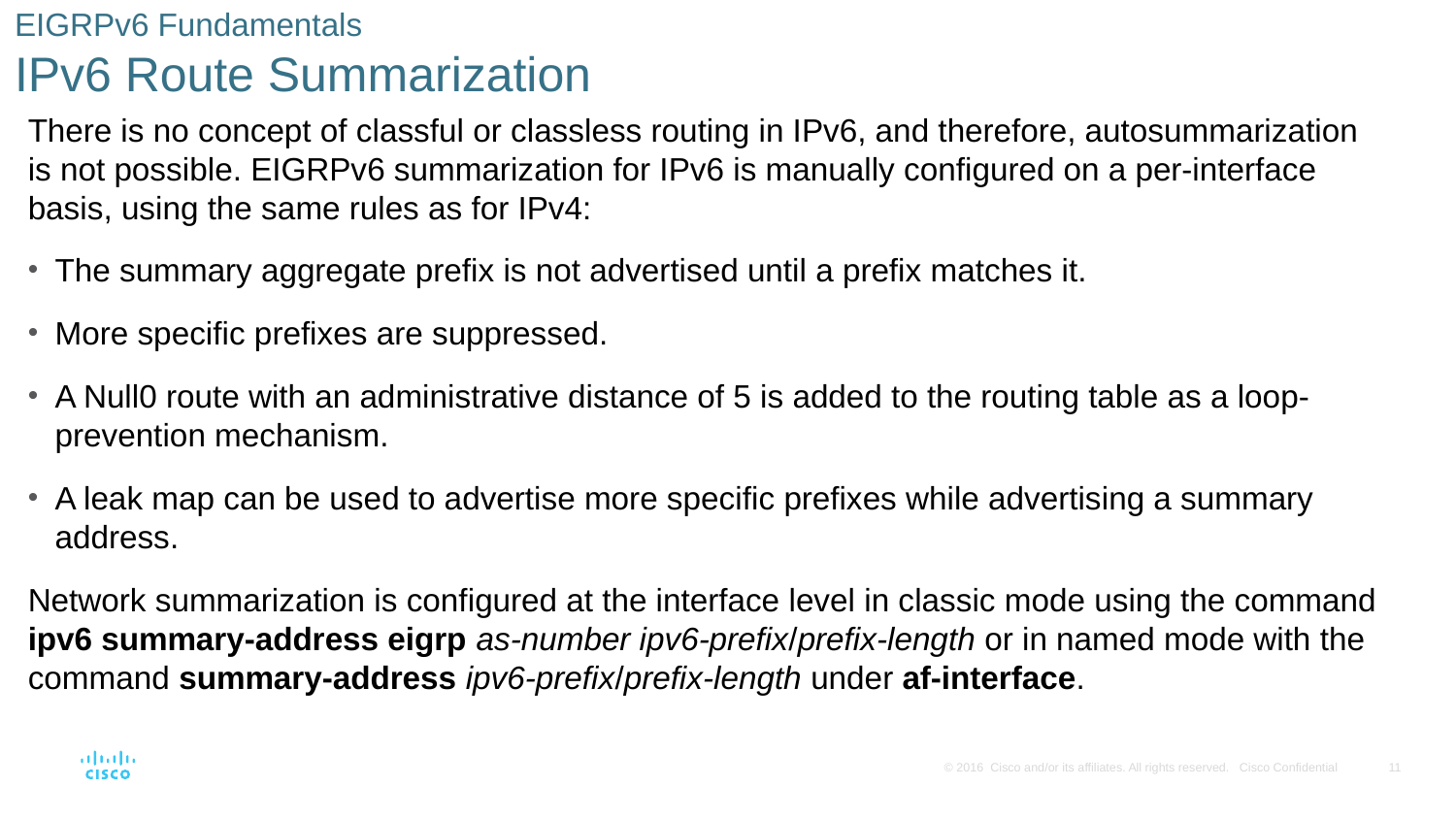

# EIGRPv6 Fundamentals IPv6 Route Summarization
There is no concept of classful or classless routing in IPv6, and therefore, autosummarization is not possible. EIGRPv6 summarization for IPv6 is manually configured on a per-interface basis, using the same rules as for IPv4:
The summary aggregate prefix is not advertised until a prefix matches it.
More specific prefixes are suppressed.
A Null0 route with an administrative distance of 5 is added to the routing table as a loop-prevention mechanism.
A leak map can be used to advertise more specific prefixes while advertising a summary address.
Network summarization is configured at the interface level in classic mode using the command ipv6 summary-address eigrp as-number ipv6-prefix/prefix-length or in named mode with the command summary-address ipv6-prefix/prefix-length under af-interface.